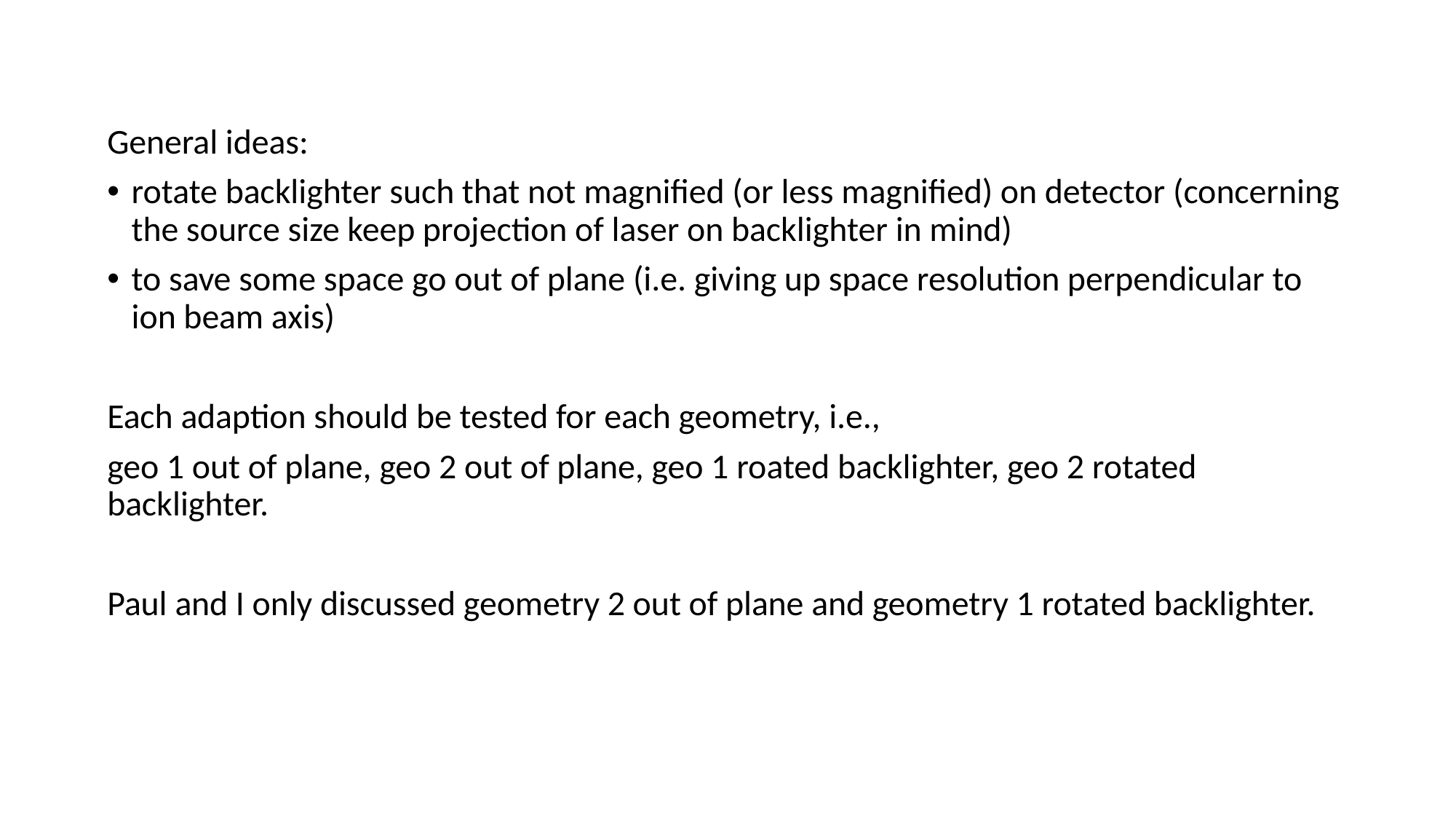

General ideas:
rotate backlighter such that not magnified (or less magnified) on detector (concerning the source size keep projection of laser on backlighter in mind)
to save some space go out of plane (i.e. giving up space resolution perpendicular to ion beam axis)

Each adaption should be tested for each geometry, i.e.,
geo 1 out of plane, geo 2 out of plane, geo 1 roated backlighter, geo 2 rotated backlighter.

Paul and I only discussed geometry 2 out of plane and geometry 1 rotated backlighter.